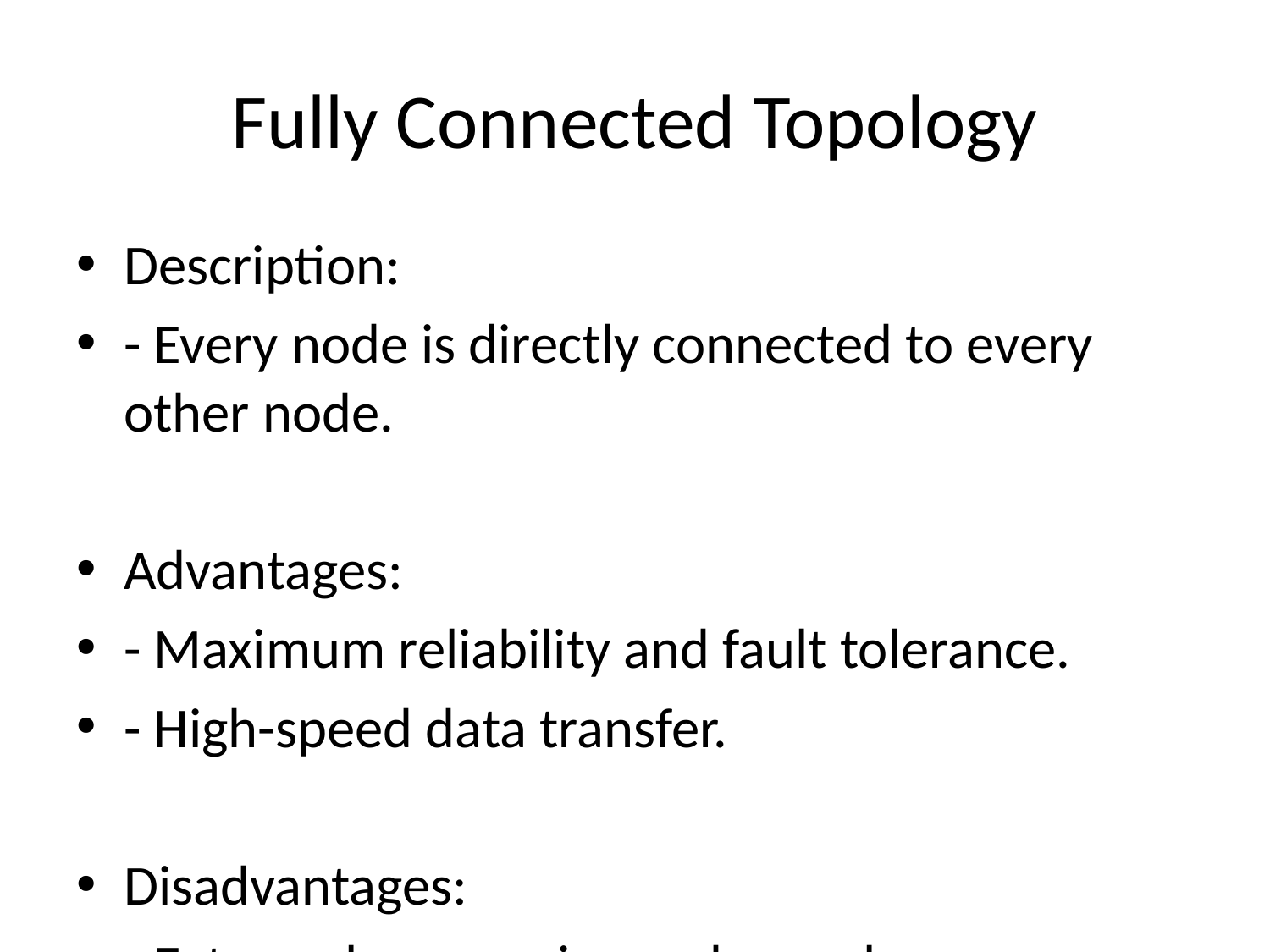

# Fully Connected Topology
Description:
- Every node is directly connected to every other node.

Advantages:
- Maximum reliability and fault tolerance.
- High-speed data transfer.

Disadvantages:
- Extremely expensive and complex.
- Not scalable for large networks.